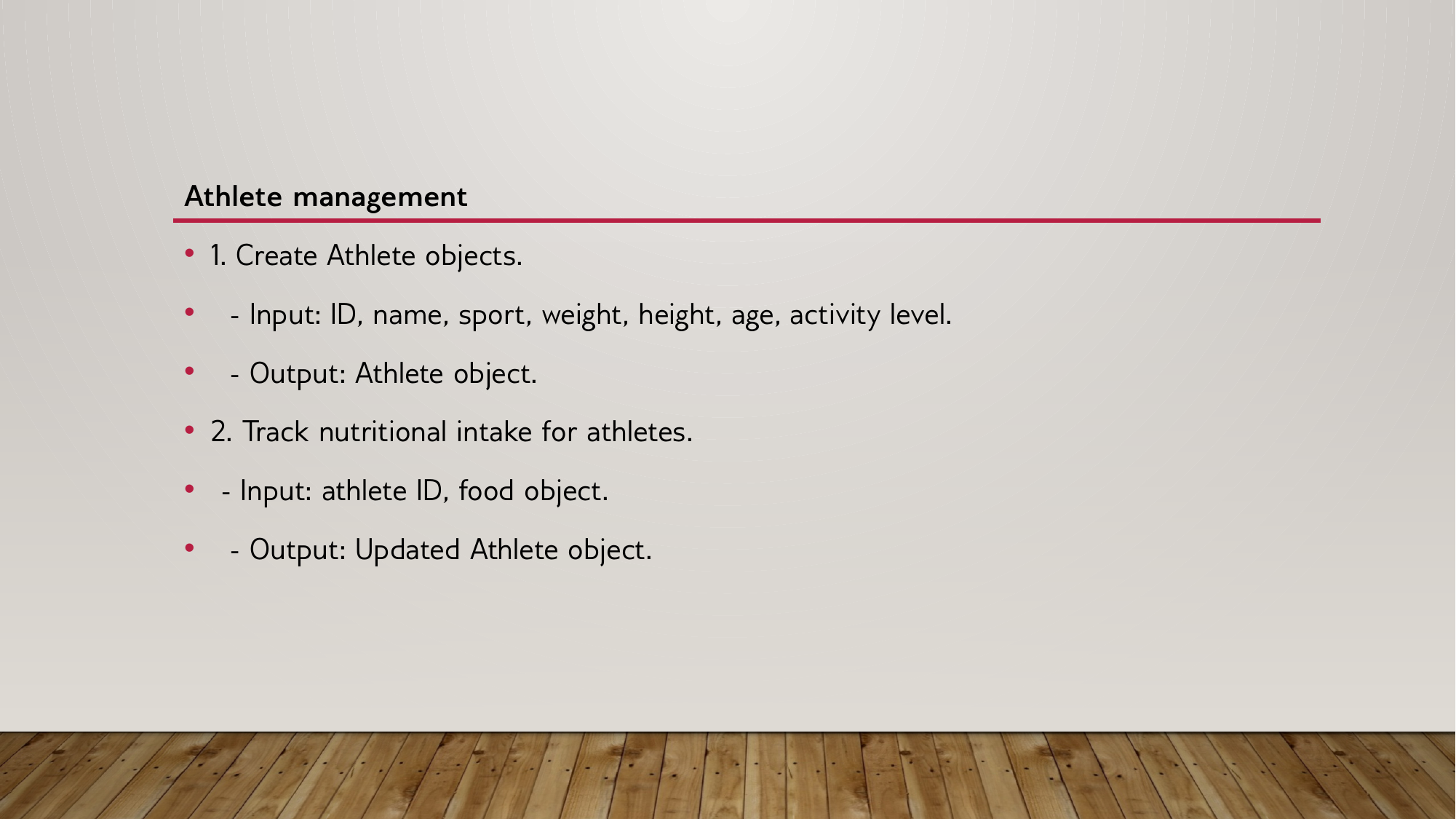

Athlete management
1. Create Athlete objects.
  - Input: ID, name, sport, weight, height, age, activity level.
  - Output: Athlete object.
2. Track nutritional intake for athletes.
 - Input: athlete ID, food object.
  - Output: Updated Athlete object.